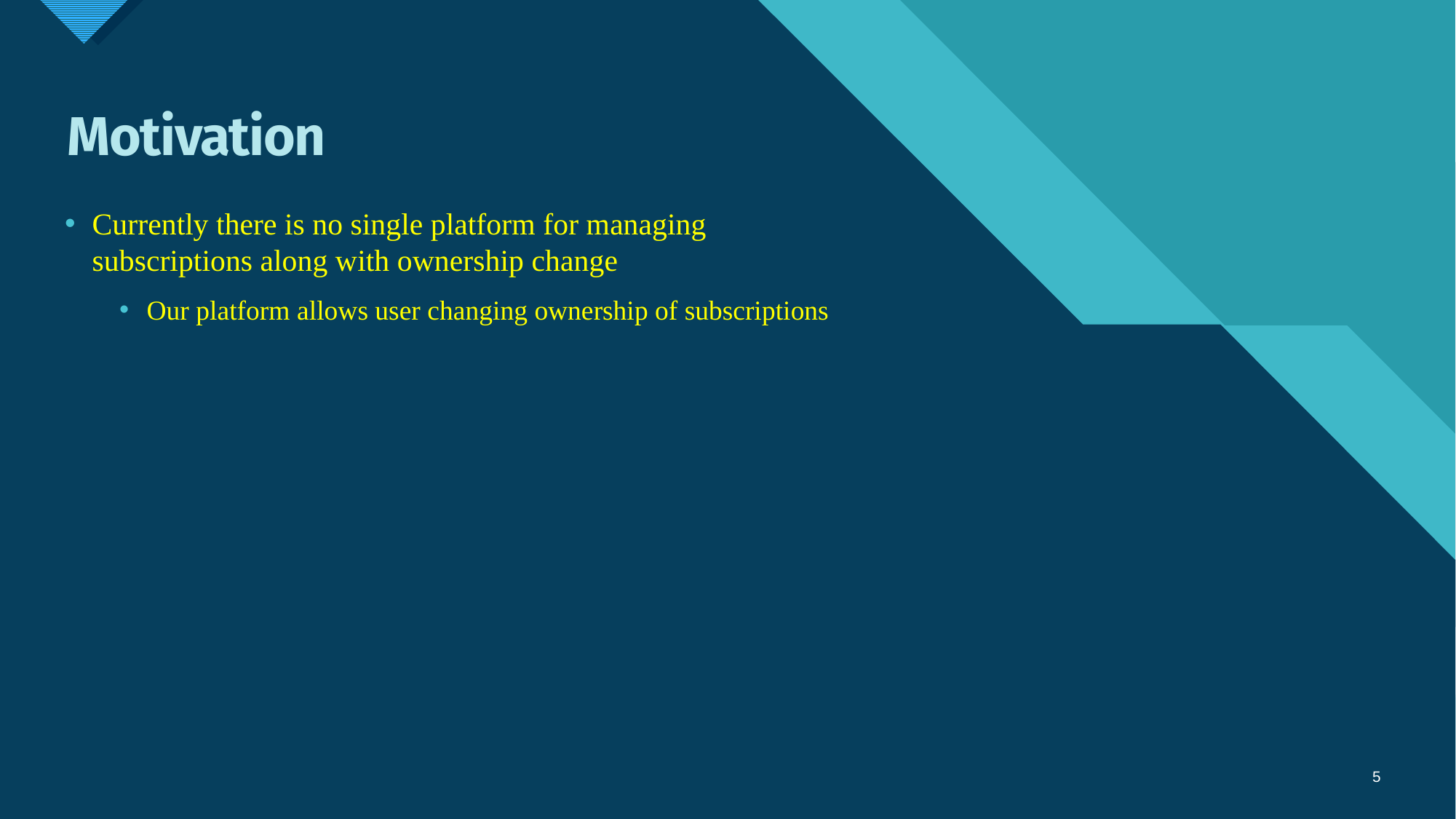

# Motivation
Currently there is no single platform for managing subscriptions along with ownership change
Our platform allows user changing ownership of subscriptions
5